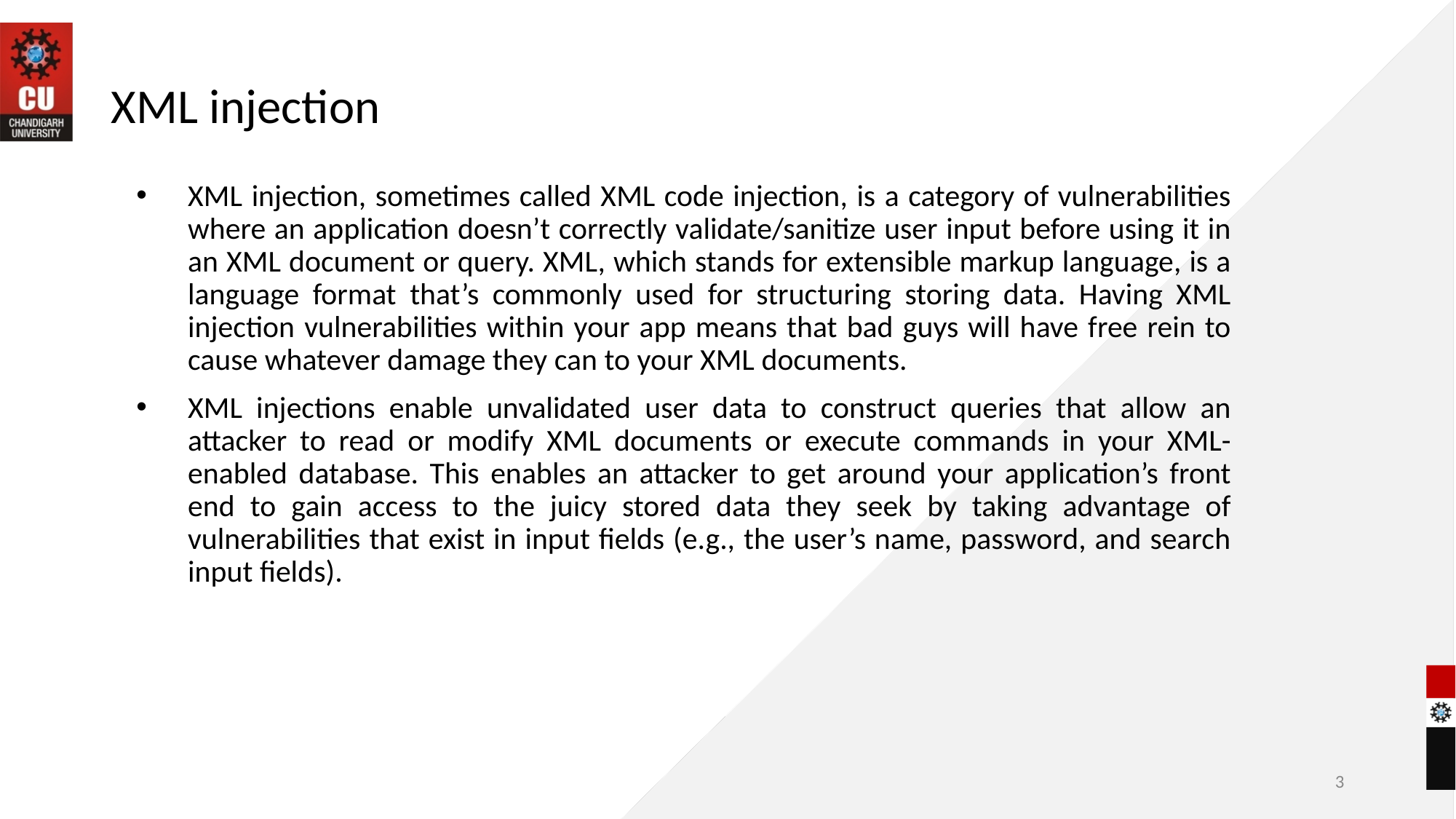

# XML injection
XML injection, sometimes called XML code injection, is a category of vulnerabilities where an application doesn’t correctly validate/sanitize user input before using it in an XML document or query. XML, which stands for extensible markup language, is a language format that’s commonly used for structuring storing data. Having XML injection vulnerabilities within your app means that bad guys will have free rein to cause whatever damage they can to your XML documents.
XML injections enable unvalidated user data to construct queries that allow an attacker to read or modify XML documents or execute commands in your XML-enabled database. This enables an attacker to get around your application’s front end to gain access to the juicy stored data they seek by taking advantage of vulnerabilities that exist in input fields (e.g., the user’s name, password, and search input fields).

3